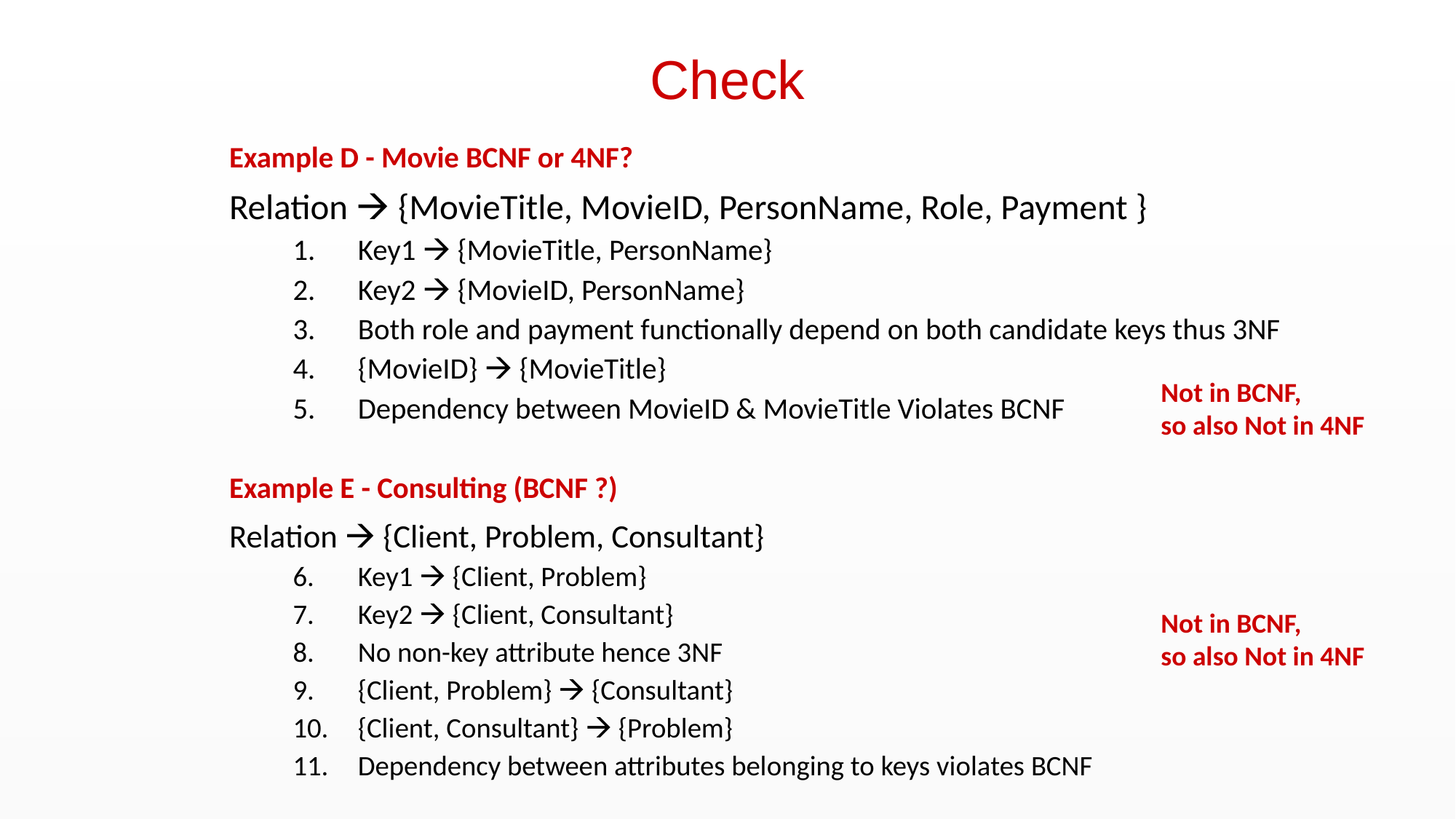

Check
Example D - Movie BCNF or 4NF?
Relation 🡪 {MovieTitle, MovieID, PersonName, Role, Payment }
Key1 🡪 {MovieTitle, PersonName}
Key2 🡪 {MovieID, PersonName}
Both role and payment functionally depend on both candidate keys thus 3NF
{MovieID} 🡪 {MovieTitle}
Dependency between MovieID & MovieTitle Violates BCNF

Example E - Consulting (BCNF ?)
Relation 🡪 {Client, Problem, Consultant}
Key1 🡪 {Client, Problem}
Key2 🡪 {Client, Consultant}
No non-key attribute hence 3NF
{Client, Problem} 🡪 {Consultant}
{Client, Consultant} 🡪 {Problem}
Dependency between attributes belonging to keys violates BCNF
Not in BCNF,
so also Not in 4NF
Not in BCNF,
so also Not in 4NF